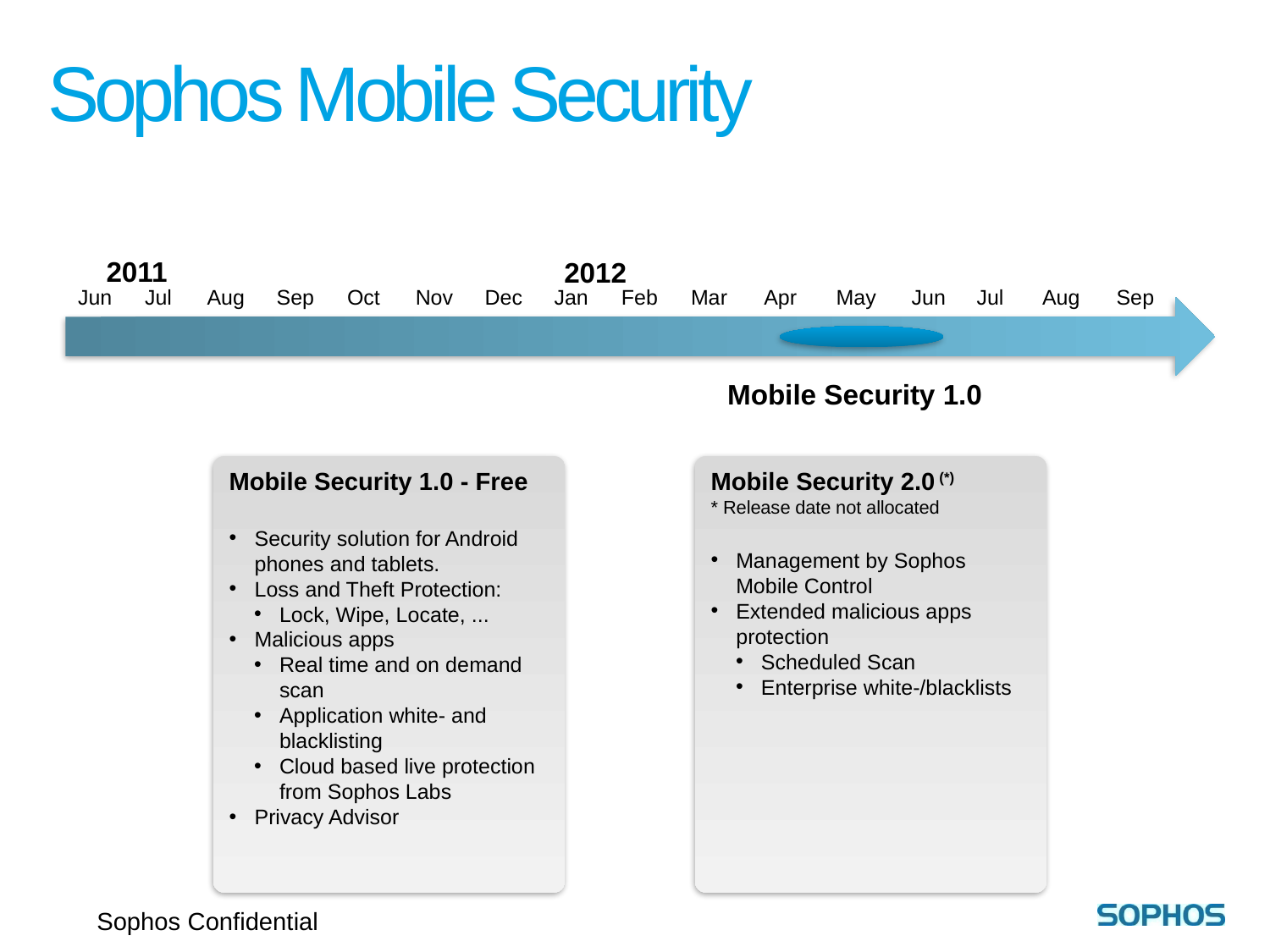

# Sophos Mobile Security
2011
2012
Jun
Jul
Aug
Sep
Oct
Nov
Dec
Jan
Feb
Mar
Apr
May
Jun
Jul
Aug
Sep

Mobile Security 1.0
Mobile Security 1.0 - Free

Security solution for Android phones and tablets.
Loss and Theft Protection:
Lock, Wipe, Locate, ...
Malicious apps
Real time and on demand scan
Application white- and blacklisting
Cloud based live protection from Sophos Labs
Privacy Advisor

Mobile Security 2.0 (*)
* Release date not allocated

Management by Sophos Mobile Control
Extended malicious apps protection
Scheduled Scan
Enterprise white-/blacklists

Sophos Confidential